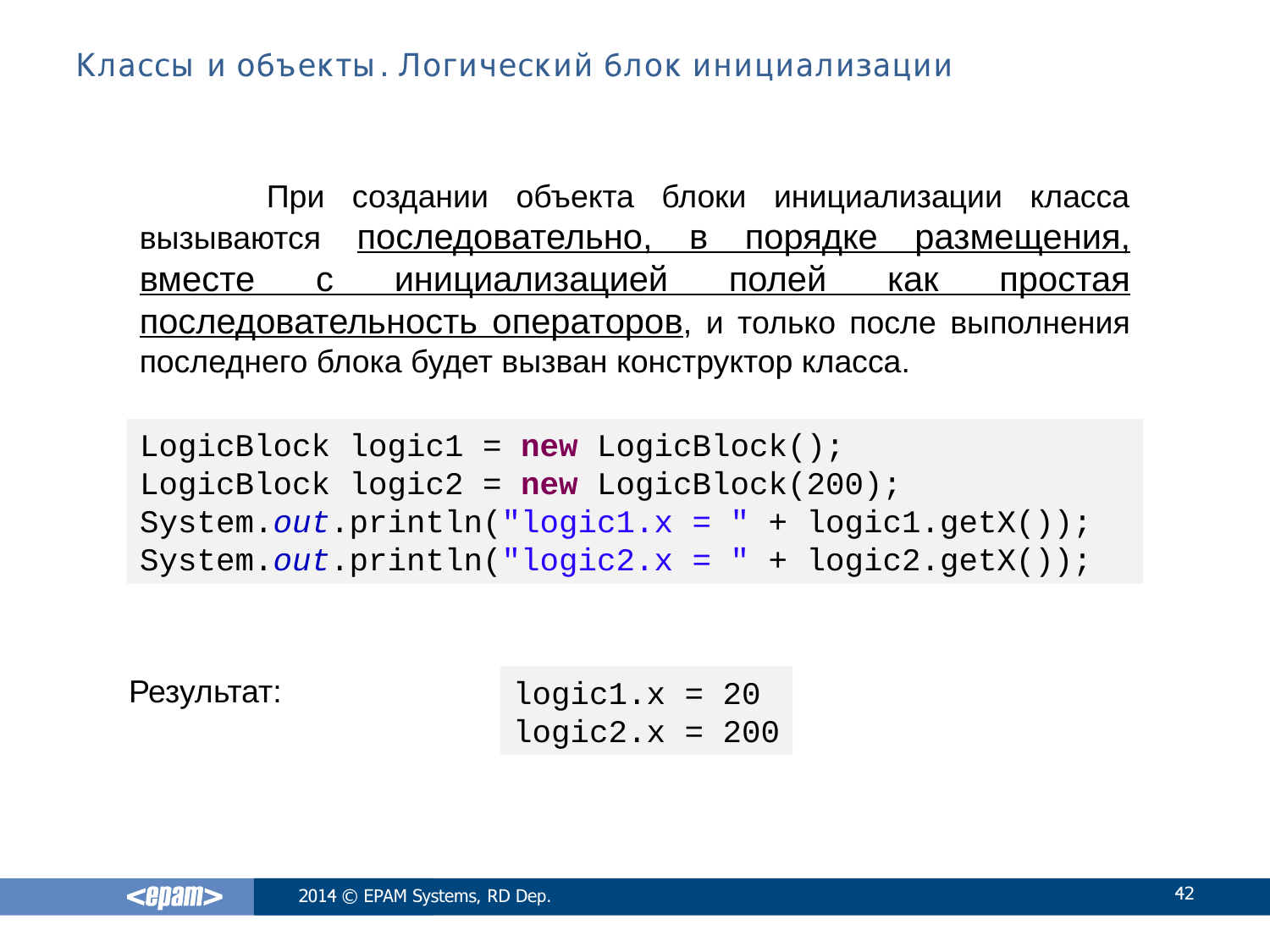

# Классы и объекты. Логический блок инициализации
	При создании объекта блоки инициализации класса вызываются последовательно, в порядке размещения, вместе с инициализацией полей как простая последовательность операторов, и только после выполнения последнего блока будет вызван конструктор класса.

LogicBlock logic1 = new LogicBlock();
LogicBlock logic2 = new LogicBlock(200);
System.out.println("logic1.x = " + logic1.getX());
System.out.println("logic2.x = " + logic2.getX());
Результат:
logic1.x = 20
logic2.x = 200
42
2014 © EPAM Systems, RD Dep.